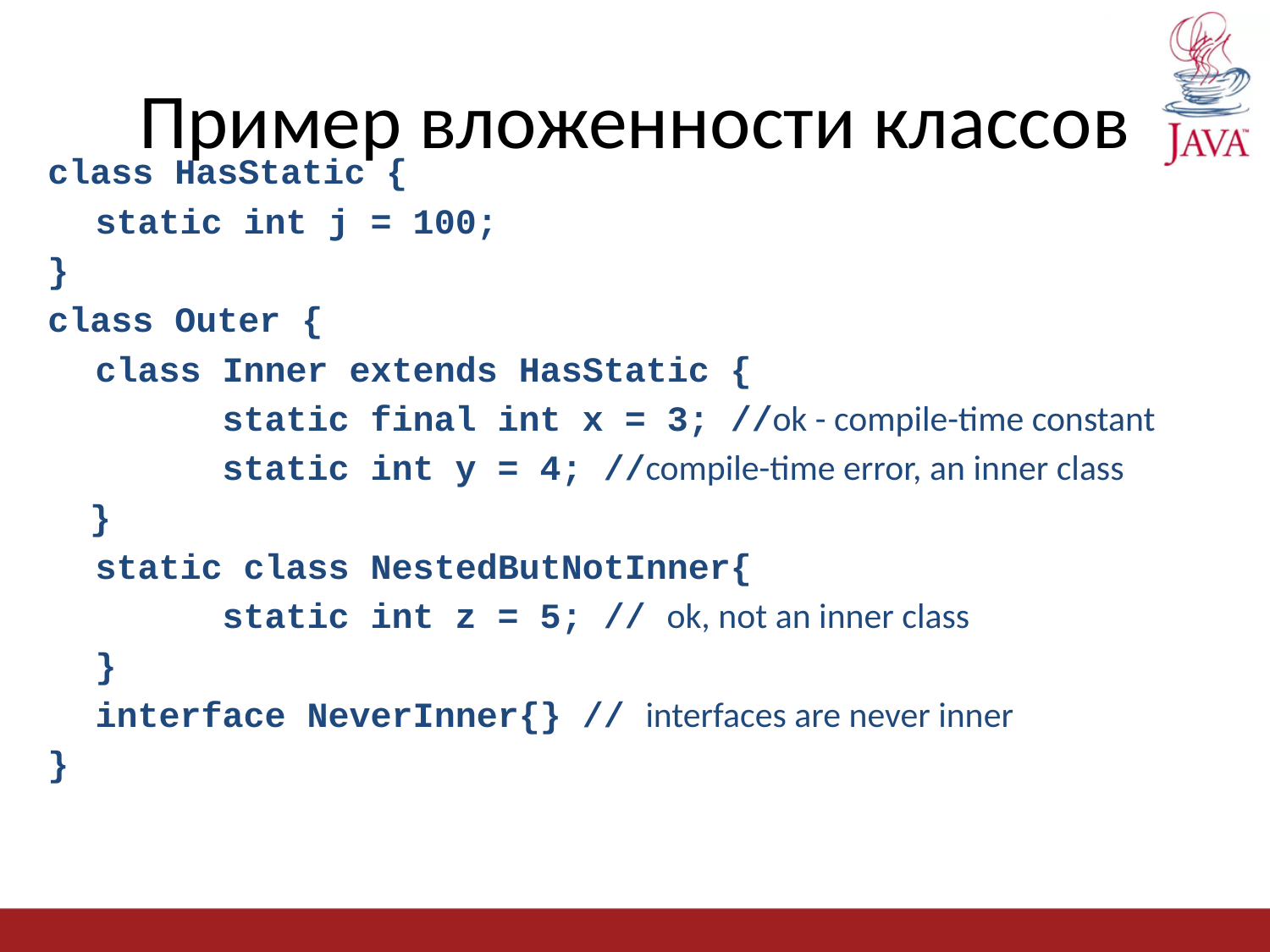

# Пример вложенности классов
class HasStatic {
	static int j = 100;
}
class Outer {
	class Inner extends HasStatic {
		static final int x = 3; //ok - compile-time constant
		static int y = 4; //compile-time error, an inner class
  }
	static class NestedButNotInner{
		static int z = 5; // ok, not an inner class
	}
	interface NeverInner{} // interfaces are never inner
}